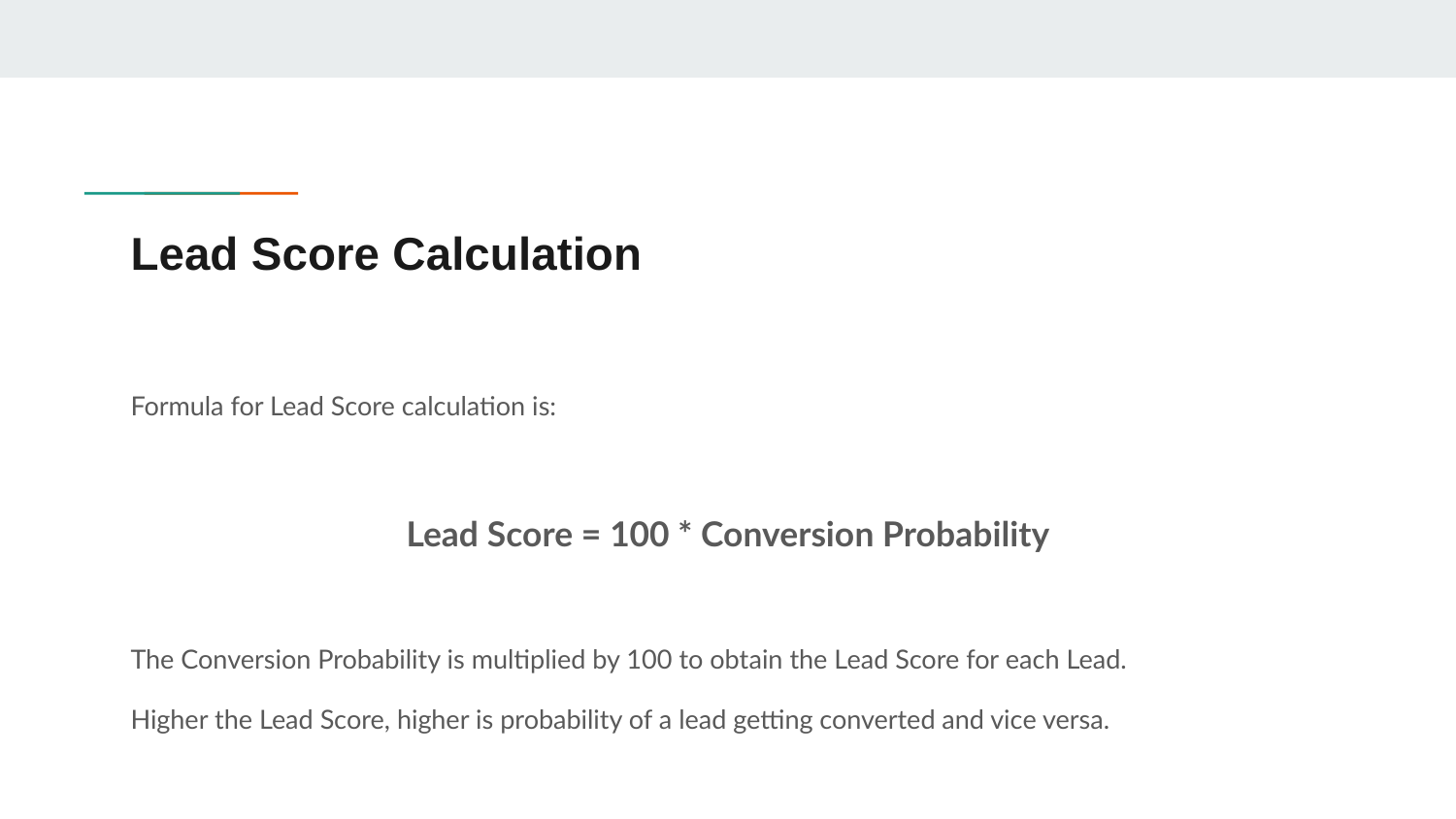

# Lead Score Calculation
Formula for Lead Score calculation is:

Lead Score = 100 * Conversion Probability

The Conversion Probability is multiplied by 100 to obtain the Lead Score for each Lead.
Higher the Lead Score, higher is probability of a lead getting converted and vice versa.